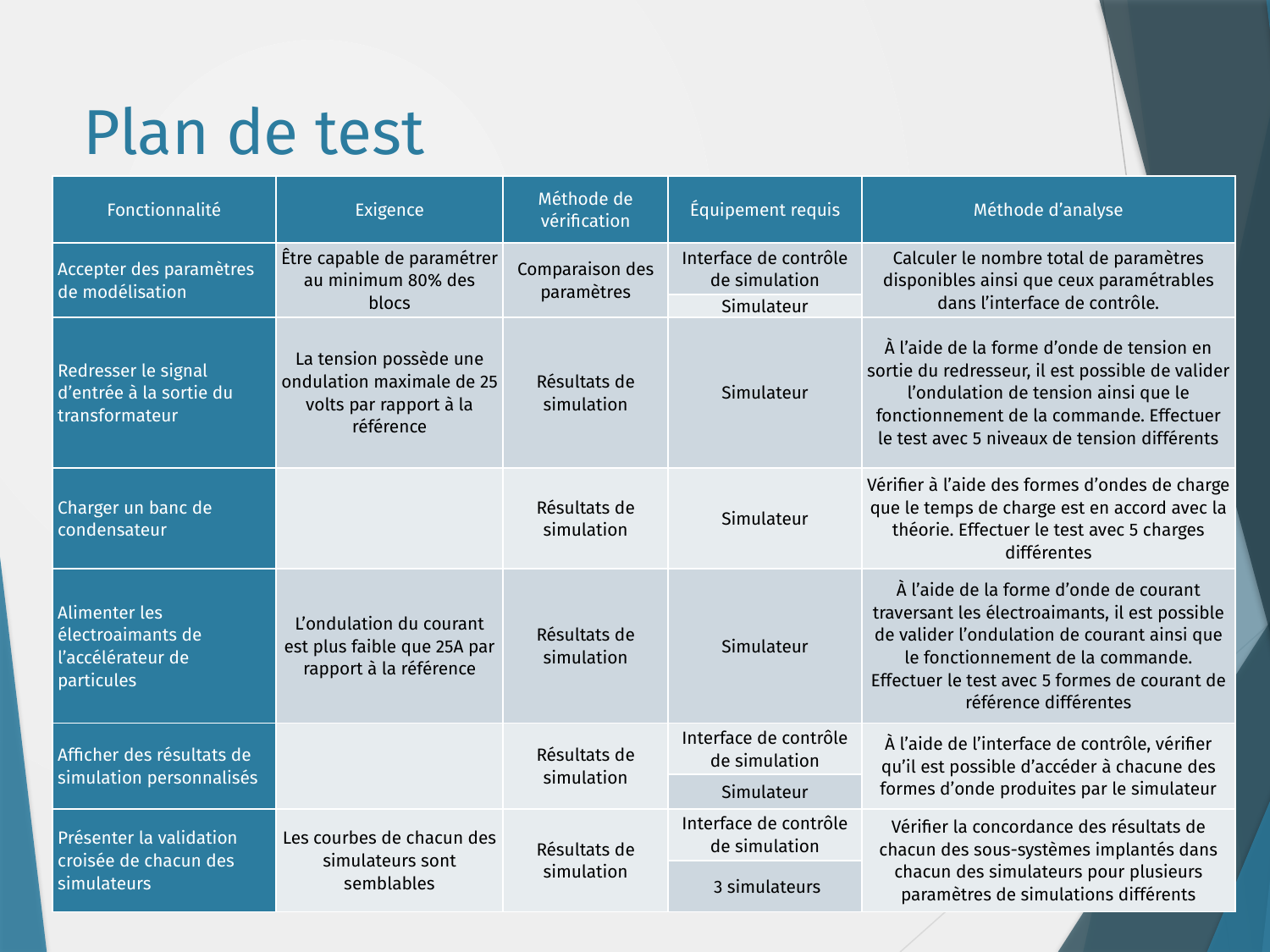

# Plan de test
| Fonctionnalité | Exigence | Méthode de vérification | Équipement requis | Méthode d’analyse |
| --- | --- | --- | --- | --- |
| Accepter des paramètres de modélisation | Être capable de paramétrer au minimum 80% des blocs | Comparaison des paramètres | Interface de contrôle de simulation | Calculer le nombre total de paramètres disponibles ainsi que ceux paramétrables dans l’interface de contrôle. |
|  |  |  | Simulateur |  |
| Redresser le signal d’entrée à la sortie du transformateur | La tension possède une ondulation maximale de 25 volts par rapport à la référence | Résultats de simulation | Simulateur | À l’aide de la forme d’onde de tension en sortie du redresseur, il est possible de valider l’ondulation de tension ainsi que le fonctionnement de la commande. Effectuer le test avec 5 niveaux de tension différents |
| Charger un banc de condensateur |  | Résultats de simulation | Simulateur | Vérifier à l’aide des formes d’ondes de charge que le temps de charge est en accord avec la théorie. Effectuer le test avec 5 charges différentes |
| Alimenter les électroaimants de l’accélérateur de particules | L’ondulation du courant est plus faible que 25A par rapport à la référence | Résultats de simulation | Simulateur | À l’aide de la forme d’onde de courant traversant les électroaimants, il est possible de valider l’ondulation de courant ainsi que le fonctionnement de la commande. Effectuer le test avec 5 formes de courant de référence différentes |
| Afficher des résultats de simulation personnalisés |  | Résultats de simulation | Interface de contrôle de simulation | À l’aide de l’interface de contrôle, vérifier qu’il est possible d’accéder à chacune des formes d’onde produites par le simulateur |
|  |  |  | Simulateur |  |
| Présenter la validation croisée de chacun des simulateurs | Les courbes de chacun des simulateurs sont semblables | Résultats de simulation | Interface de contrôle de simulation | Vérifier la concordance des résultats de chacun des sous-systèmes implantés dans chacun des simulateurs pour plusieurs paramètres de simulations différents |
|  |  |  | 3 simulateurs |  |